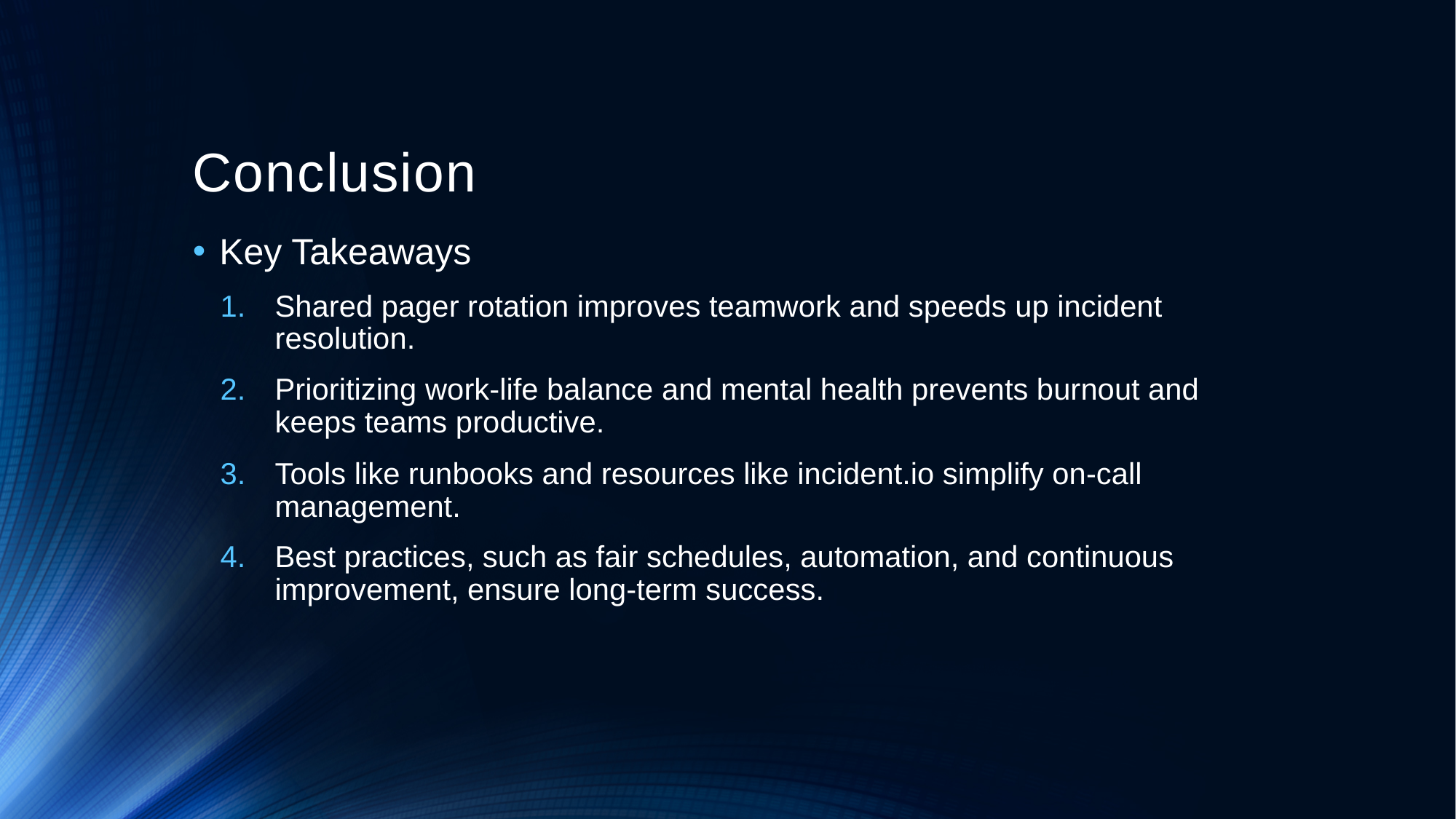

# Conclusion
Key Takeaways
Shared pager rotation improves teamwork and speeds up incident resolution.
Prioritizing work-life balance and mental health prevents burnout and keeps teams productive.
Tools like runbooks and resources like incident.io simplify on-call management.
Best practices, such as fair schedules, automation, and continuous improvement, ensure long-term success.